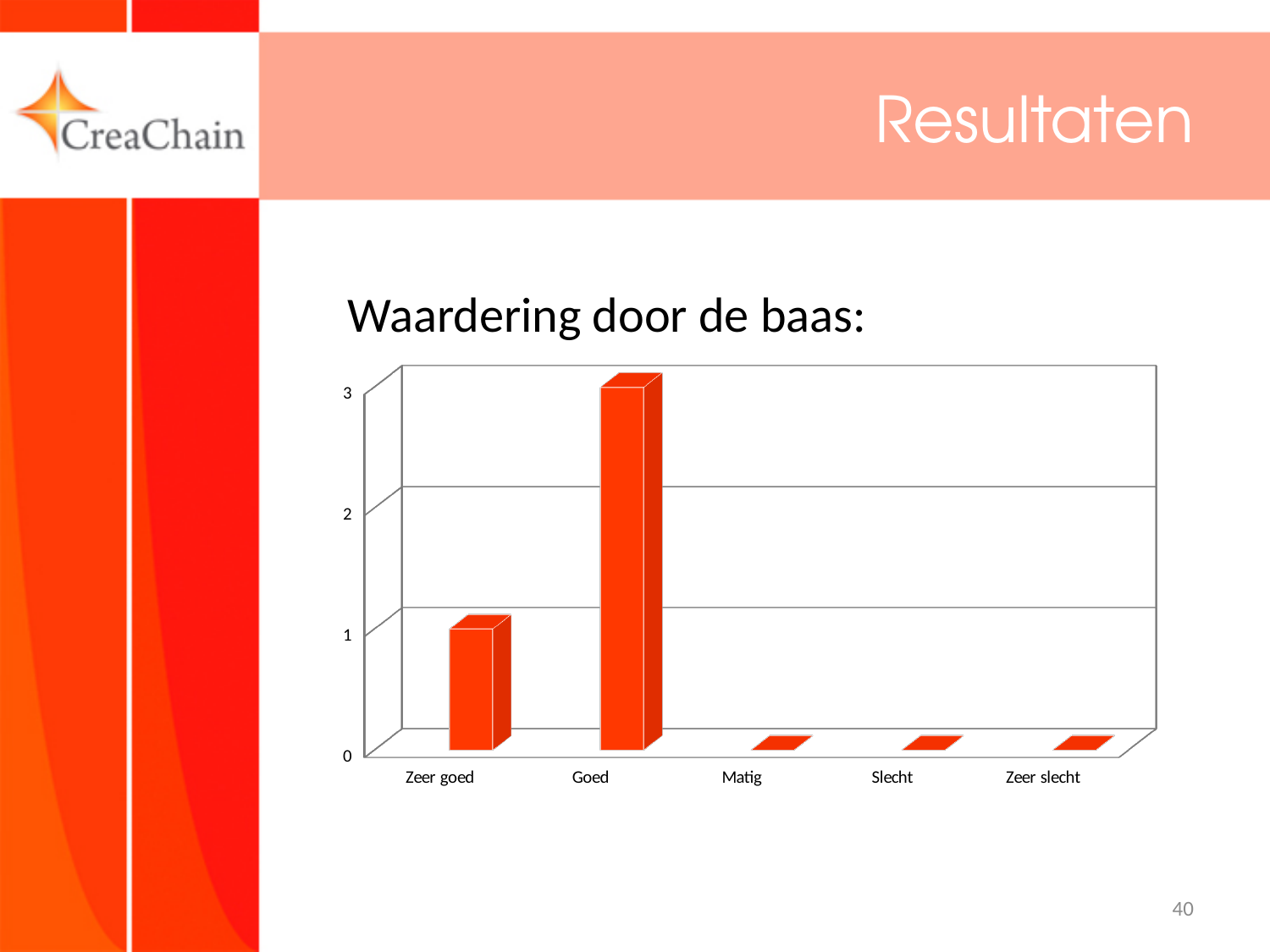

# Resultaten
Waardering door de baas:

[unsupported chart]

40